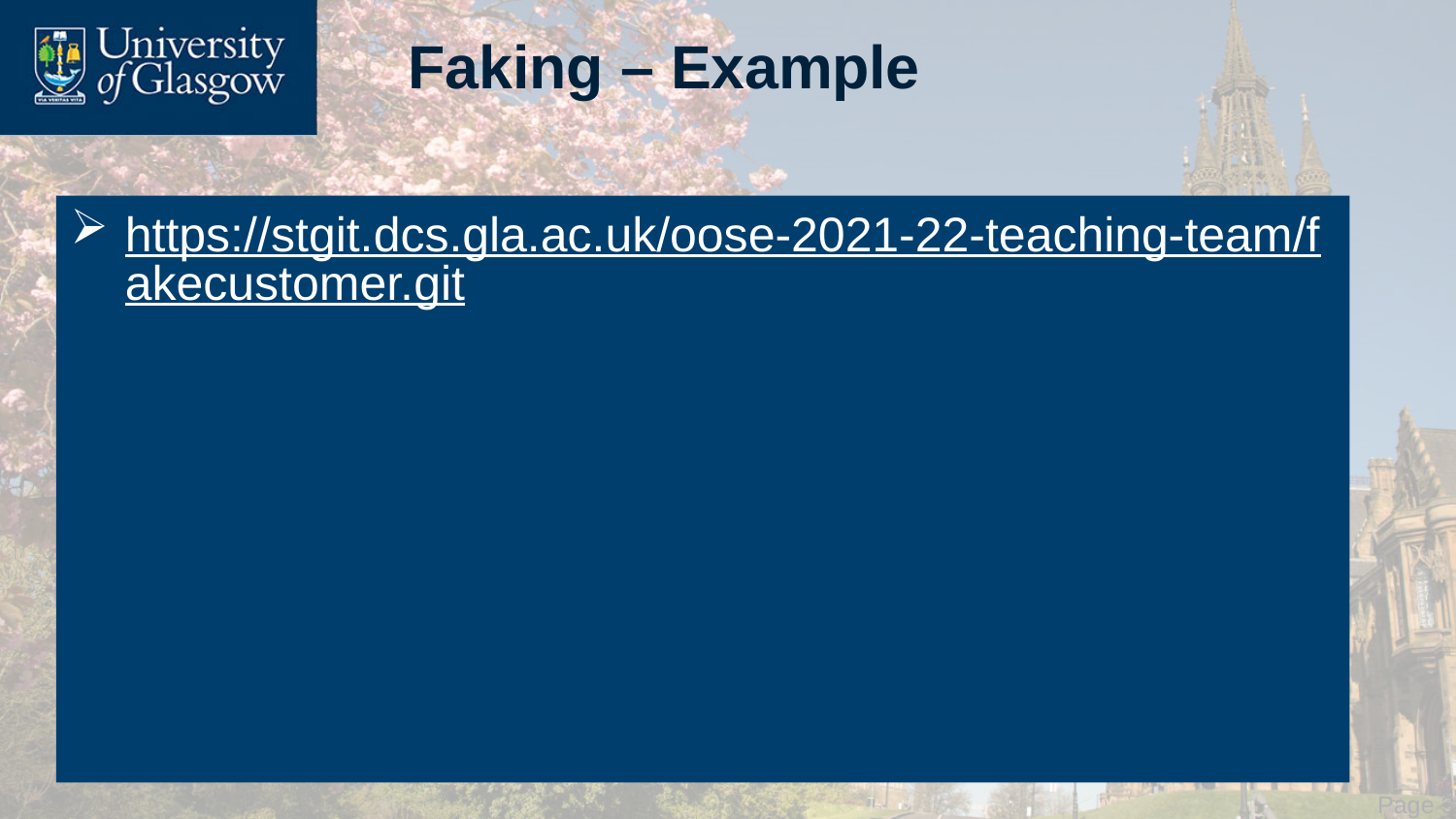

# Faking – Example
https://stgit.dcs.gla.ac.uk/oose-2021-22-teaching-team/fakecustomer.git

 Page 32